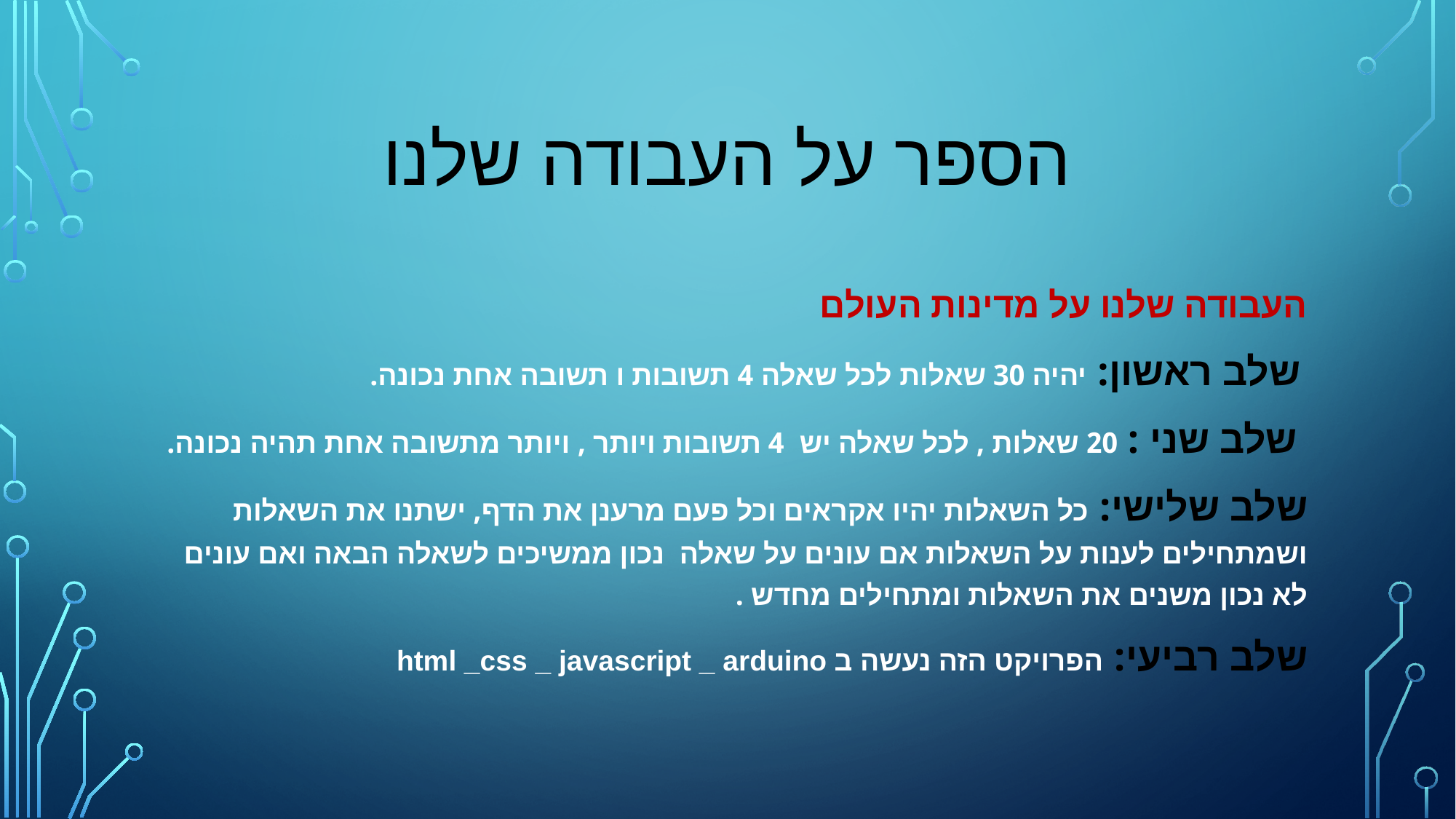

# הספר על העבודה שלנו
העבודה שלנו על מדינות העולם
 שלב ראשון: יהיה 30 שאלות לכל שאלה 4 תשובות ו תשובה אחת נכונה.
 שלב שני : 20 שאלות , לכל שאלה יש  4 תשובות ויותר , ויותר מתשובה אחת תהיה נכונה.
שלב שלישי: כל השאלות יהיו אקראים וכל פעם מרענן את הדף, ישתנו את השאלות ושמתחילים לענות על השאלות אם עונים על שאלה  נכון ממשיכים לשאלה הבאה ואם עונים לא נכון משנים את השאלות ומתחילים מחדש .
שלב רביעי: הפרויקט הזה נעשה ב html _css _ javascript _ arduino